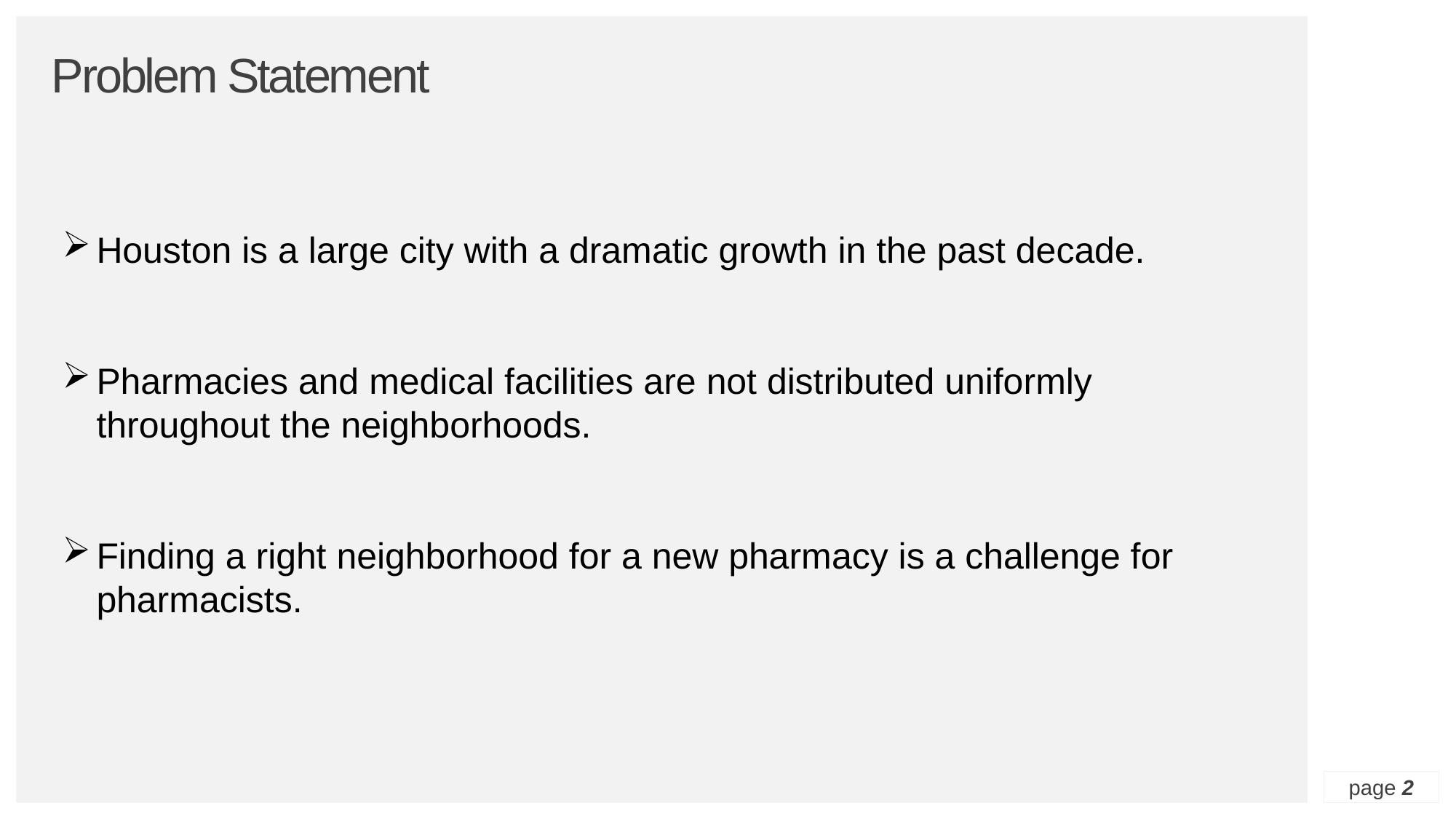

# Problem Statement
Houston is a large city with a dramatic growth in the past decade.

Pharmacies and medical facilities are not distributed uniformly throughout the neighborhoods.

Finding a right neighborhood for a new pharmacy is a challenge for pharmacists.
page 2